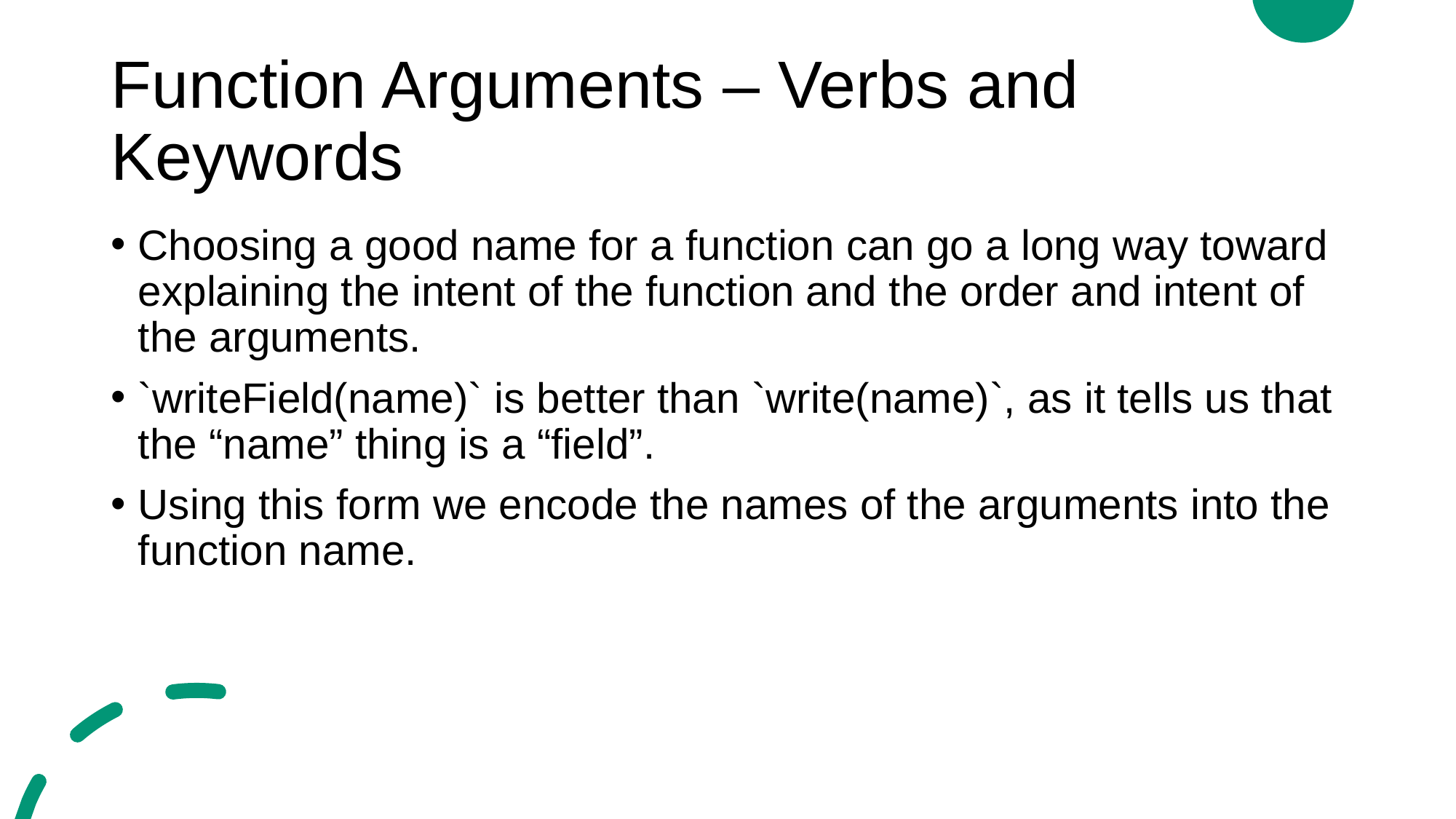

# Function Arguments – Verbs and Keywords
Choosing a good name for a function can go a long way toward explaining the intent of the function and the order and intent of the arguments.
`writeField(name)` is better than `write(name)`, as it tells us that the “name” thing is a “field”.
Using this form we encode the names of the arguments into the function name.